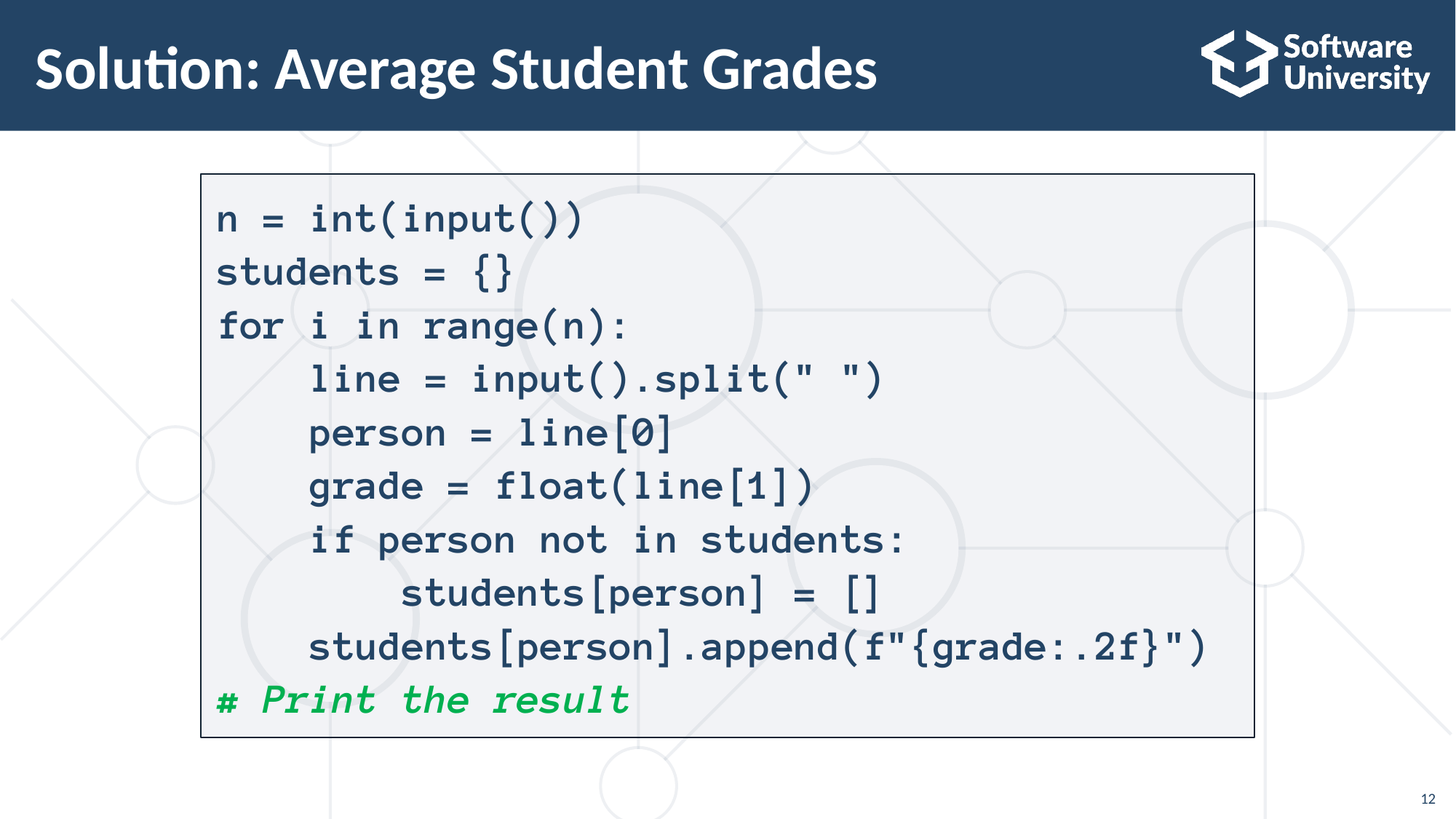

# Solution: Average Student Grades
n = int(input())
students = {}
for i in range(n):
    line = input().split(" ")
    person = line[0]
    grade = float(line[1])
    if person not in students:
        students[person] = []
    students[person].append(f"{grade:.2f}")
# Print the result
12